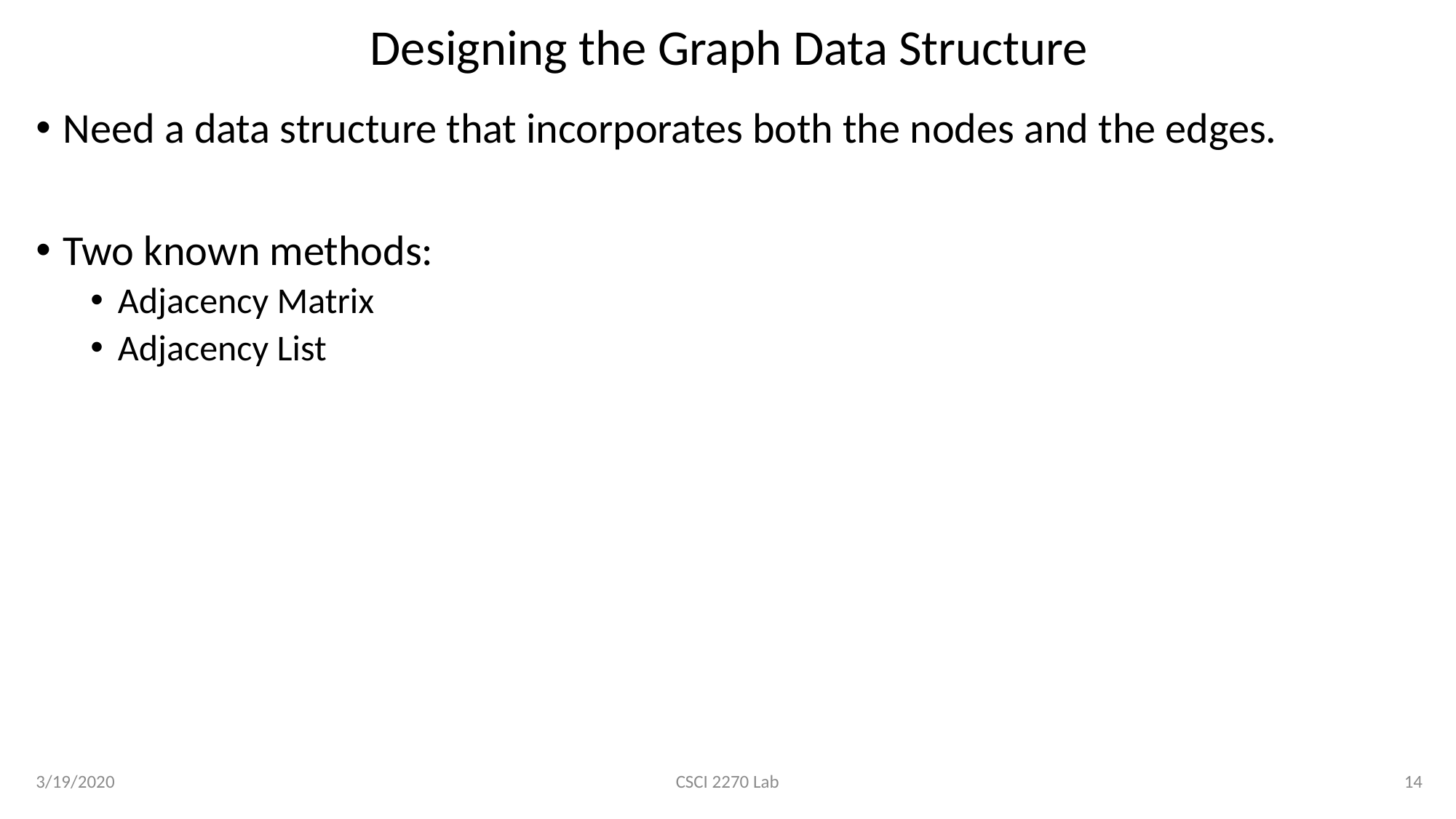

# Designing the Graph Data Structure
Need a data structure that incorporates both the nodes and the edges.

Two known methods:
Adjacency Matrix
Adjacency List
3/19/2020
14
CSCI 2270 Lab